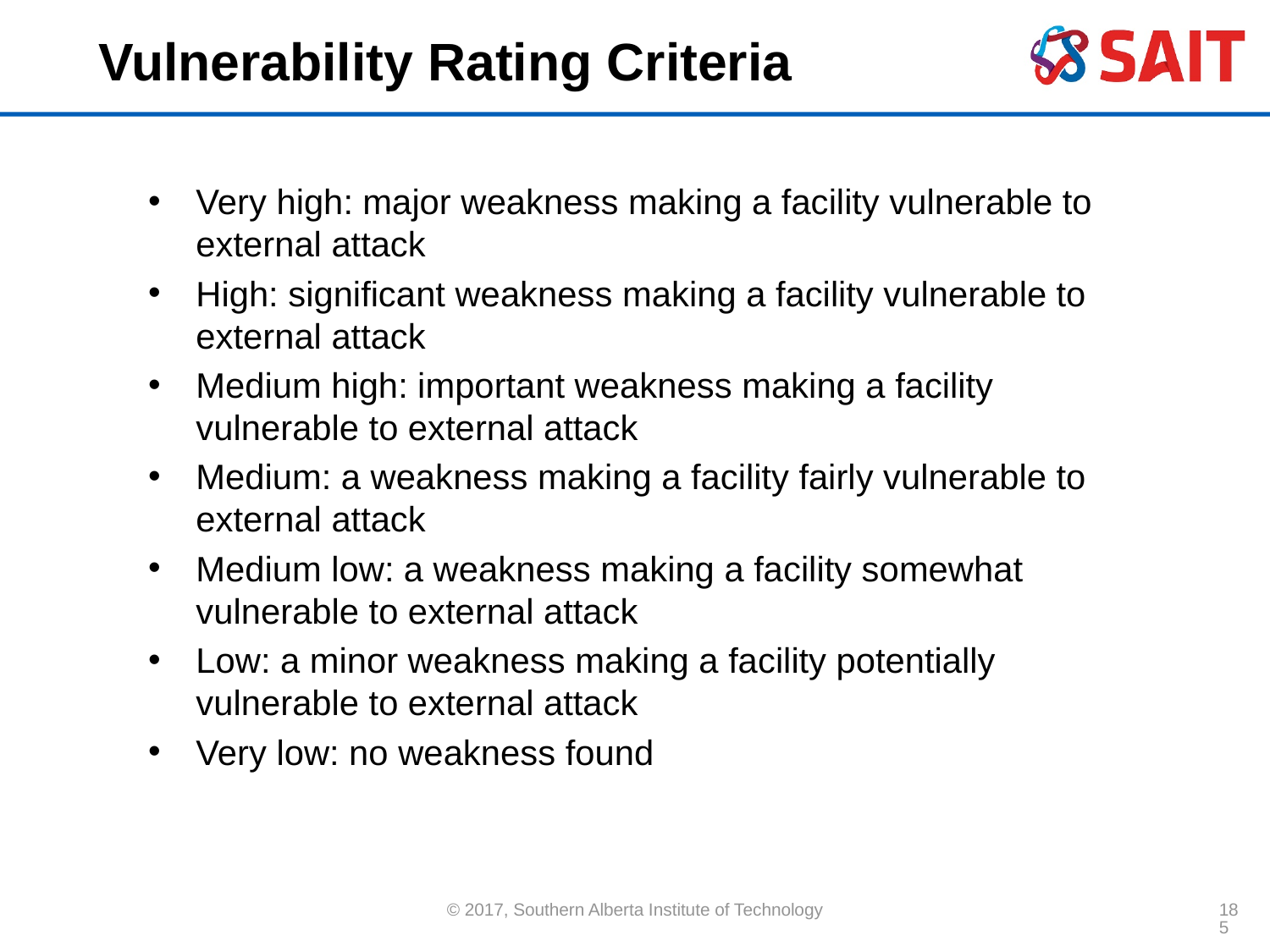

# Vulnerability Rating Criteria
Very high: major weakness making a facility vulnerable to external attack
High: significant weakness making a facility vulnerable to external attack
Medium high: important weakness making a facility vulnerable to external attack
Medium: a weakness making a facility fairly vulnerable to external attack
Medium low: a weakness making a facility somewhat vulnerable to external attack
Low: a minor weakness making a facility potentially vulnerable to external attack
Very low: no weakness found